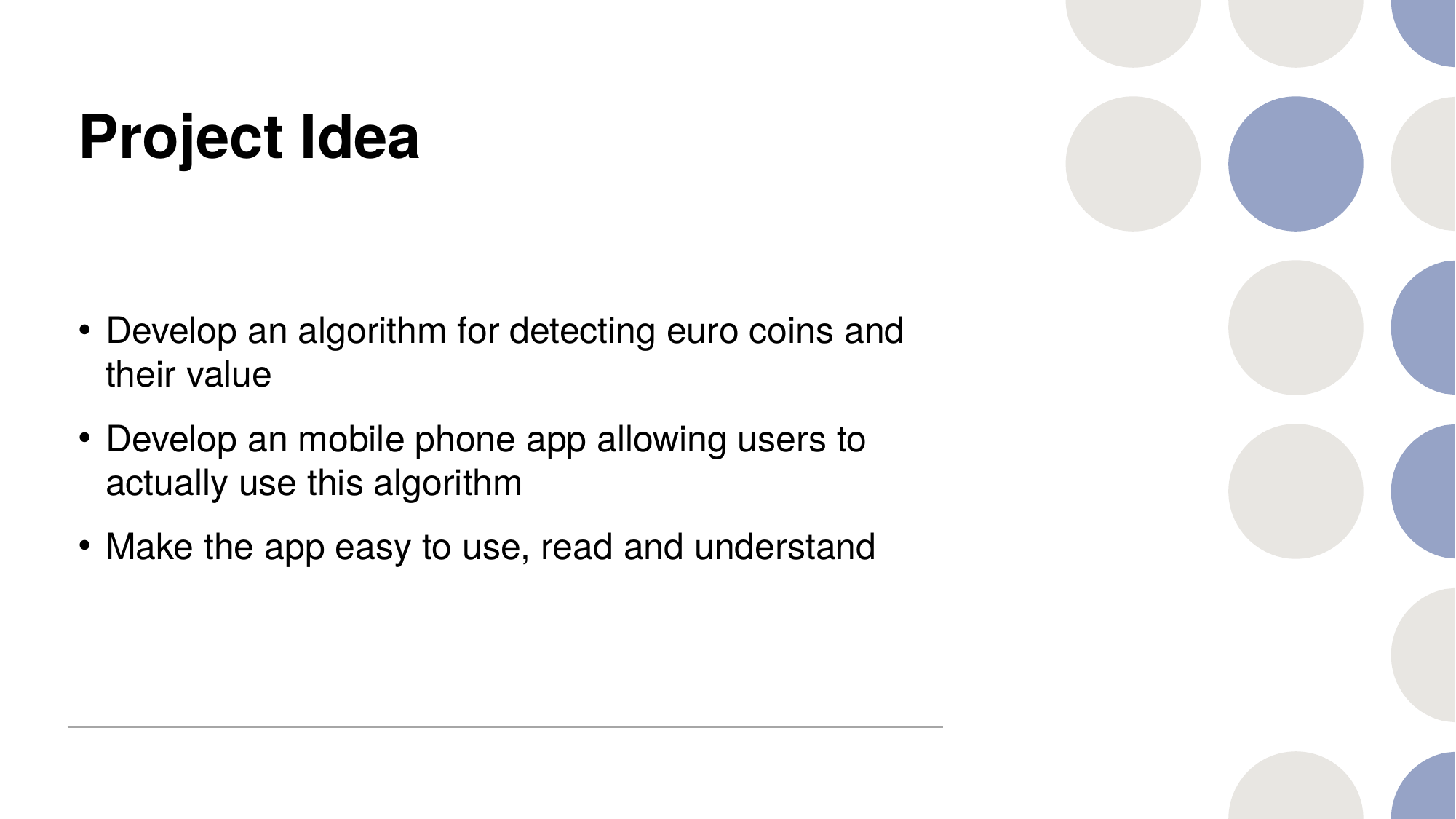

# Project Idea
Develop an algorithm for detecting euro coins and their value
Develop an mobile phone app allowing users to actually use this algorithm
Make the app easy to use, read and understand